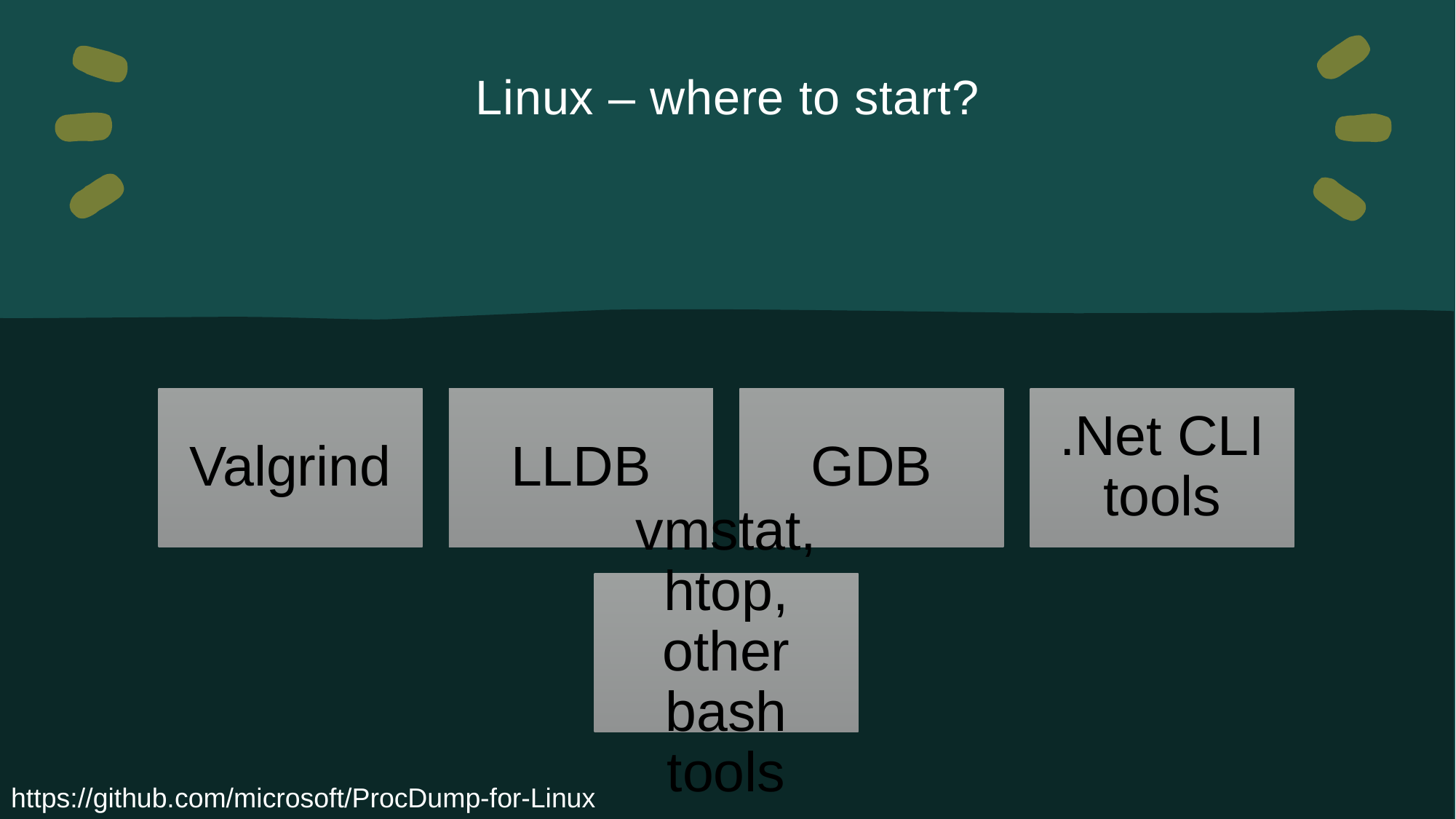

# Linux – where to start?

Valgrind
LLDB
GDB
.Net CLI tools
vmstat, htop, other bash tools
https://github.com/microsoft/ProcDump-for-Linux